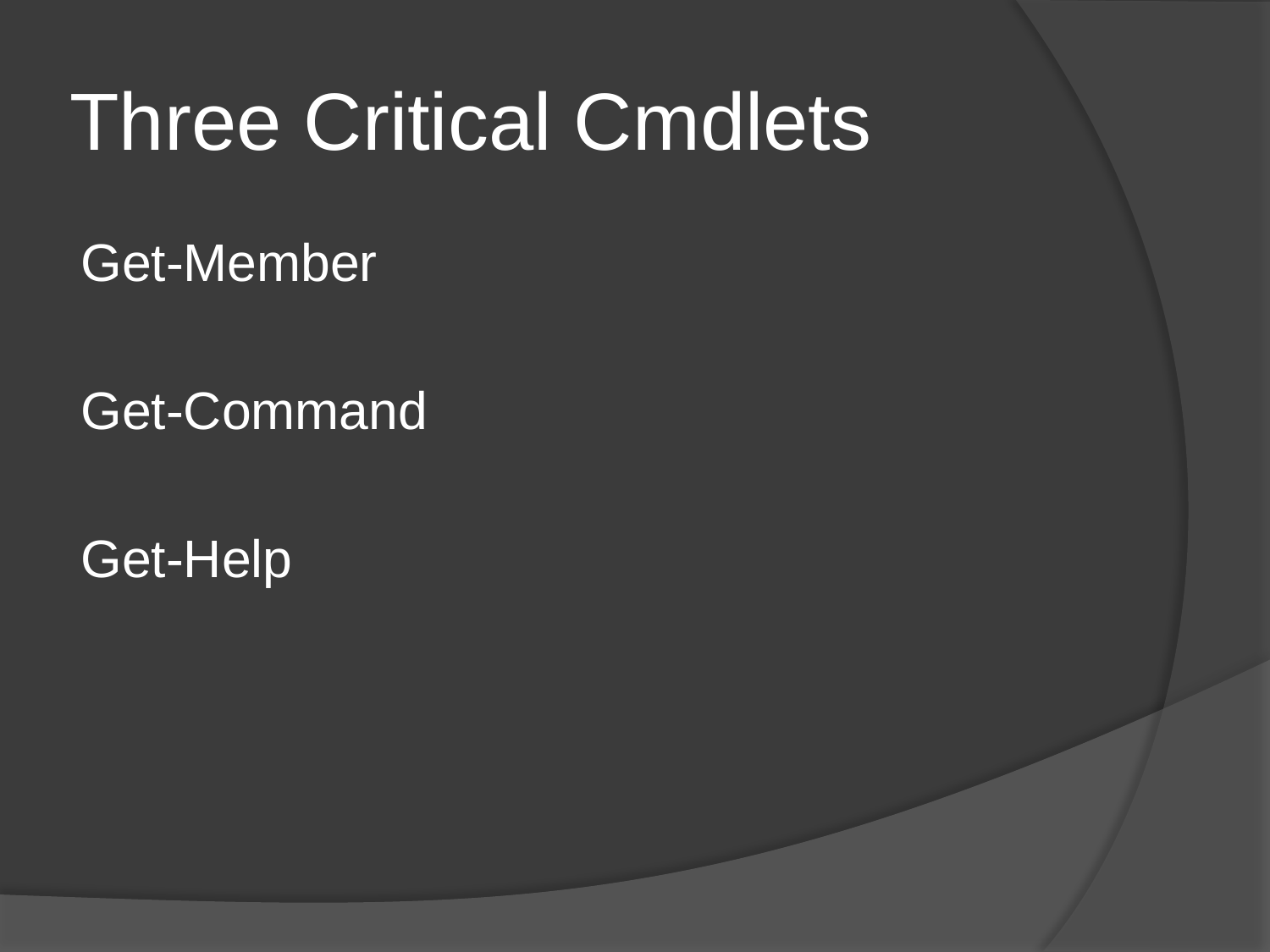

# Three Critical Cmdlets
Get-Member

Get-Command

Get-Help